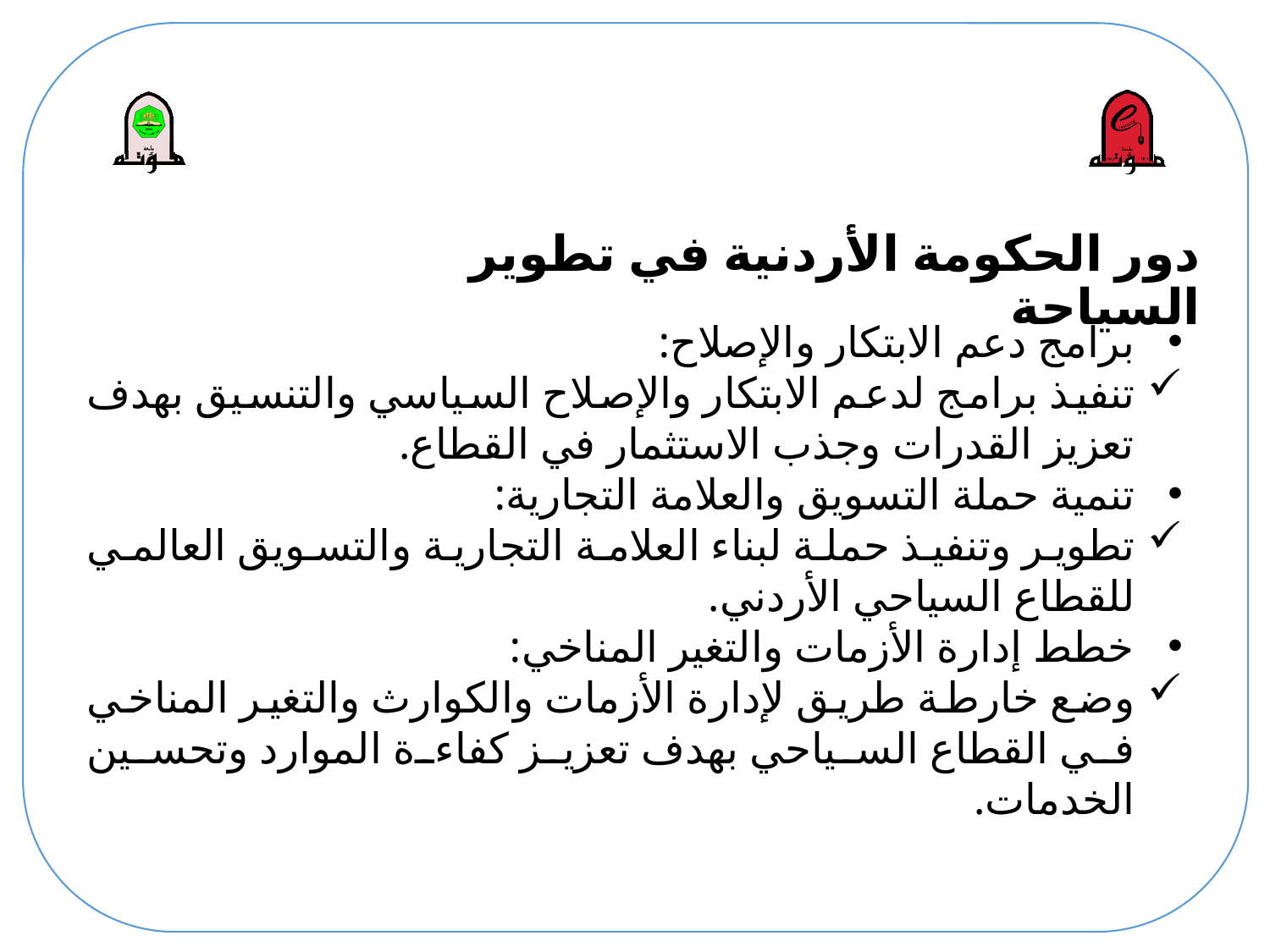

# دور الحكومة الأردنية في تطوير السياحة
برامج دعم الابتكار والإصلاح:
تنفيذ برامج لدعم الابتكار والإصلاح السياسي والتنسيق بهدف تعزيز القدرات وجذب الاستثمار في القطاع.
تنمية حملة التسويق والعلامة التجارية:
تطوير وتنفيذ حملة لبناء العلامة التجارية والتسويق العالمي للقطاع السياحي الأردني.
خطط إدارة الأزمات والتغير المناخي:
وضع خارطة طريق لإدارة الأزمات والكوارث والتغير المناخي في القطاع السياحي بهدف تعزيز كفاءة الموارد وتحسين الخدمات.